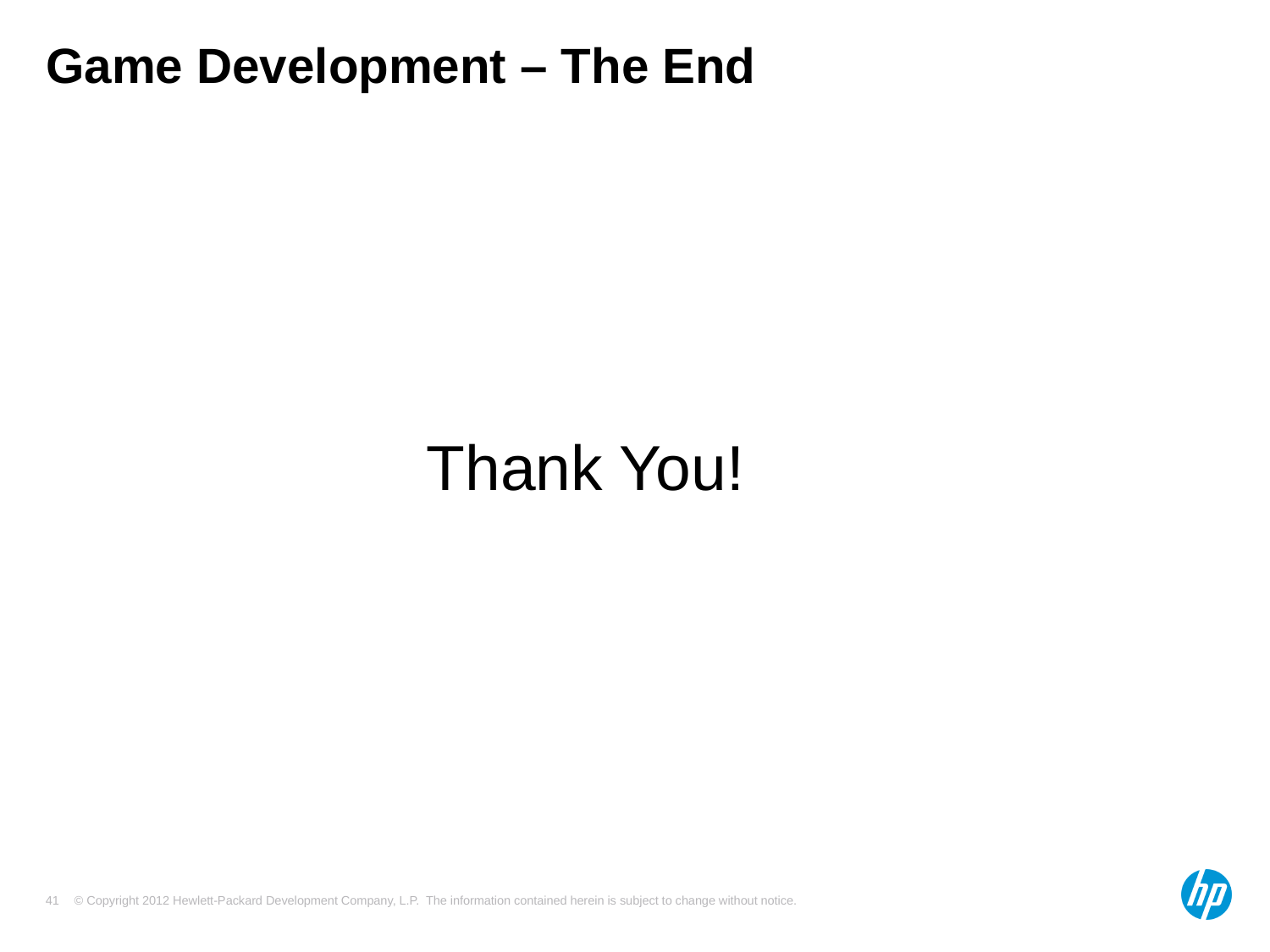

# Game Development – The End

Thank You!